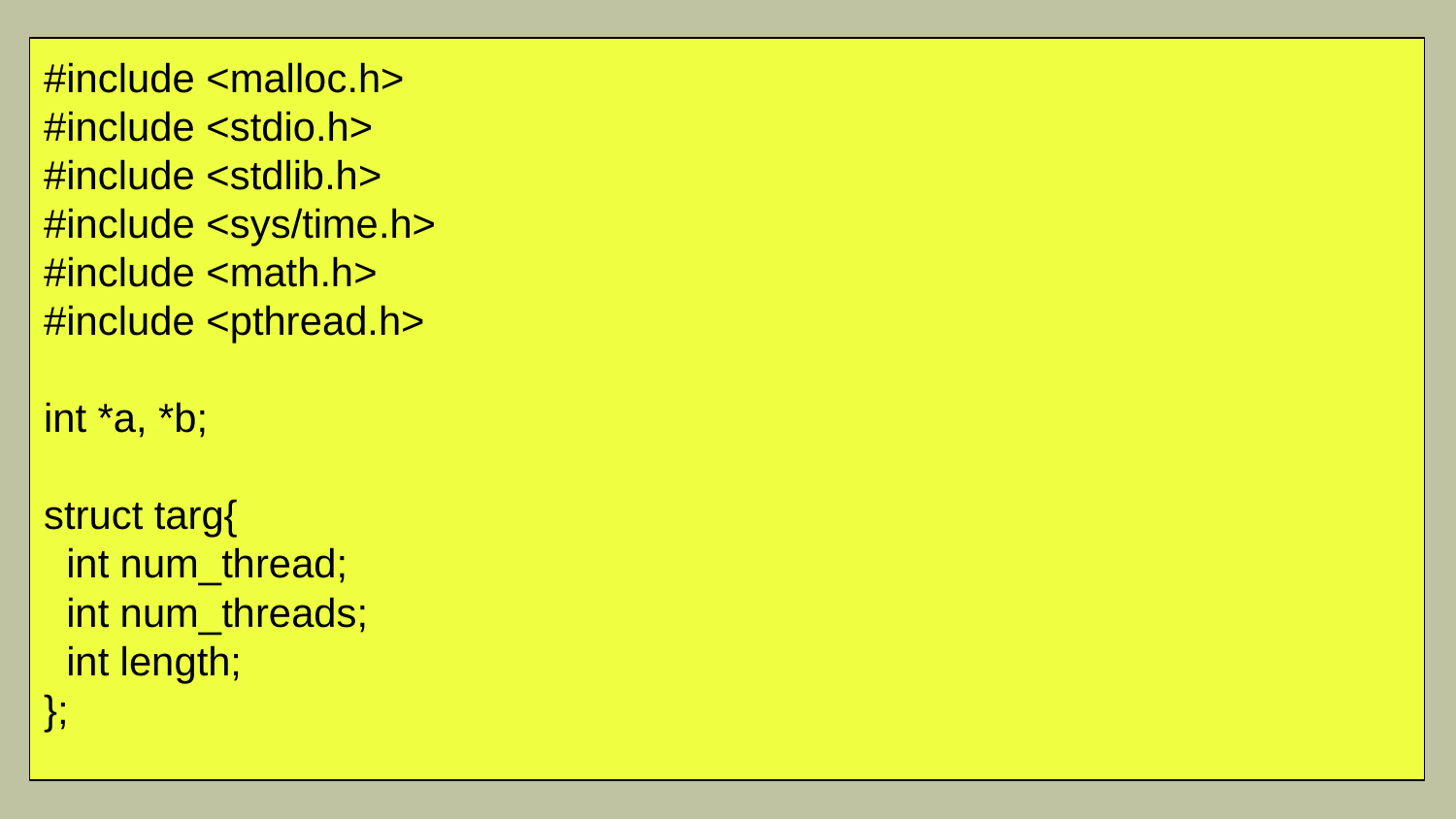

#include <malloc.h>
#include <stdio.h>
#include <stdlib.h>
#include <sys/time.h>
#include <math.h>
#include <pthread.h>

int *a, *b;

struct targ{
  int num_thread;
  int num_threads;
  int length;
};